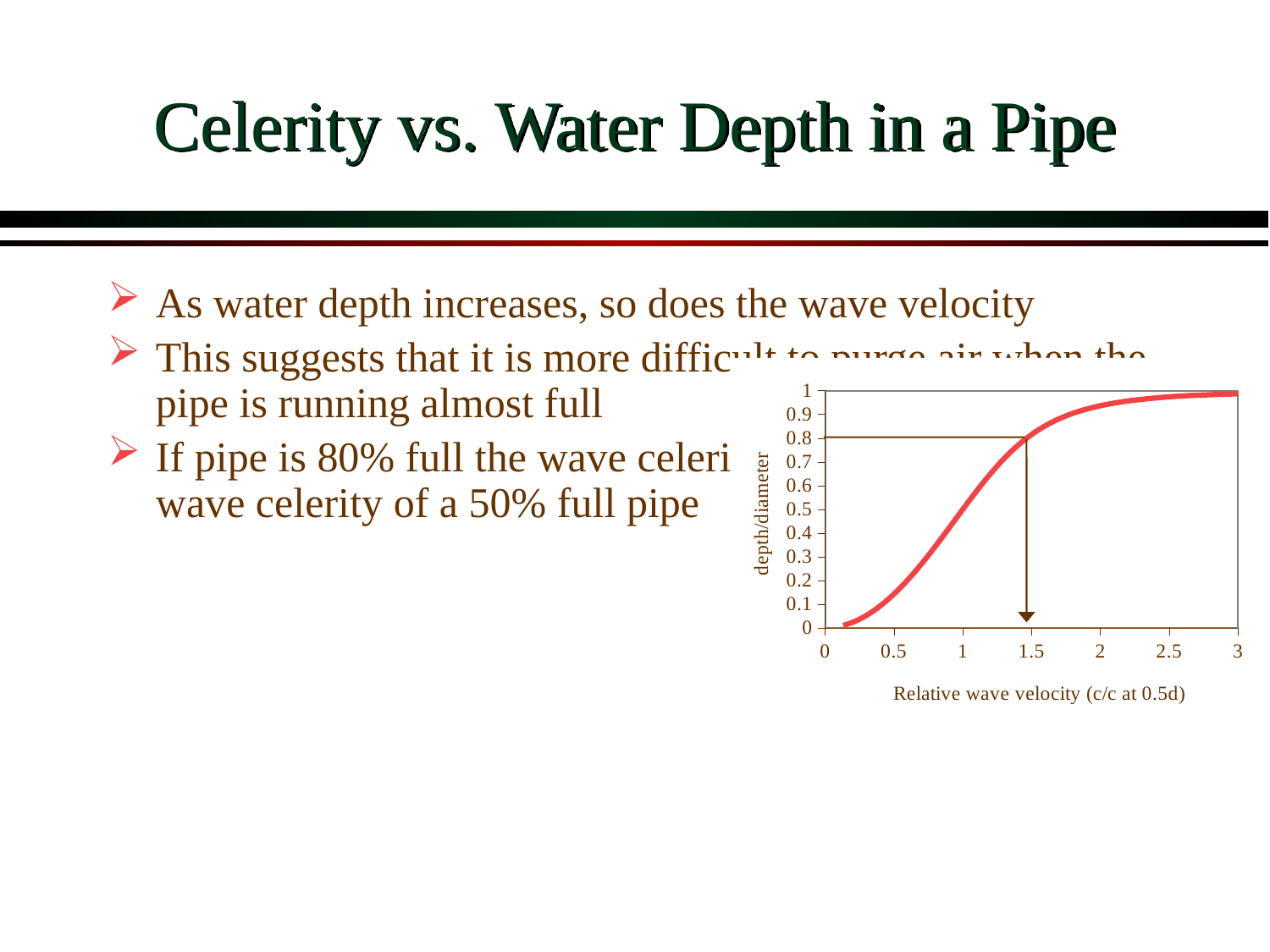

# Celerity vs. Water Depth in a Pipe
As water depth increases, so does the wave velocity
This suggests that it is more difficult to purge air when the pipe is running almost full
If pipe is 80% full the wave celerity would be 1.5 x the wave celerity of a 50% full pipe

### Chart

| Category | c/c of 0.5d |
|---|---|